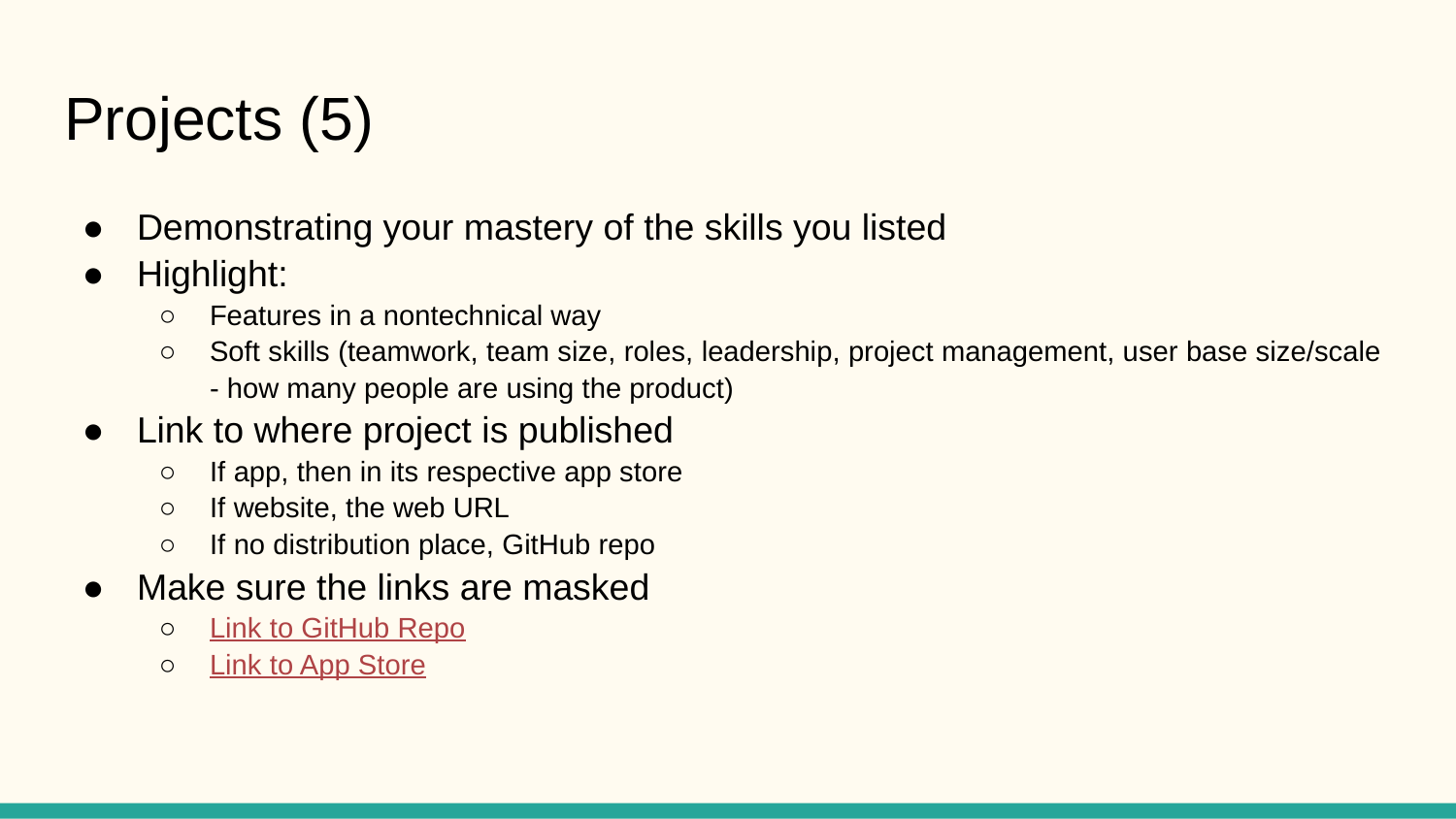

# Projects (5)
Demonstrating your mastery of the skills you listed
Highlight:
Features in a nontechnical way
Soft skills (teamwork, team size, roles, leadership, project management, user base size/scale - how many people are using the product)
Link to where project is published
If app, then in its respective app store
If website, the web URL
If no distribution place, GitHub repo
Make sure the links are masked
Link to GitHub Repo
Link to App Store